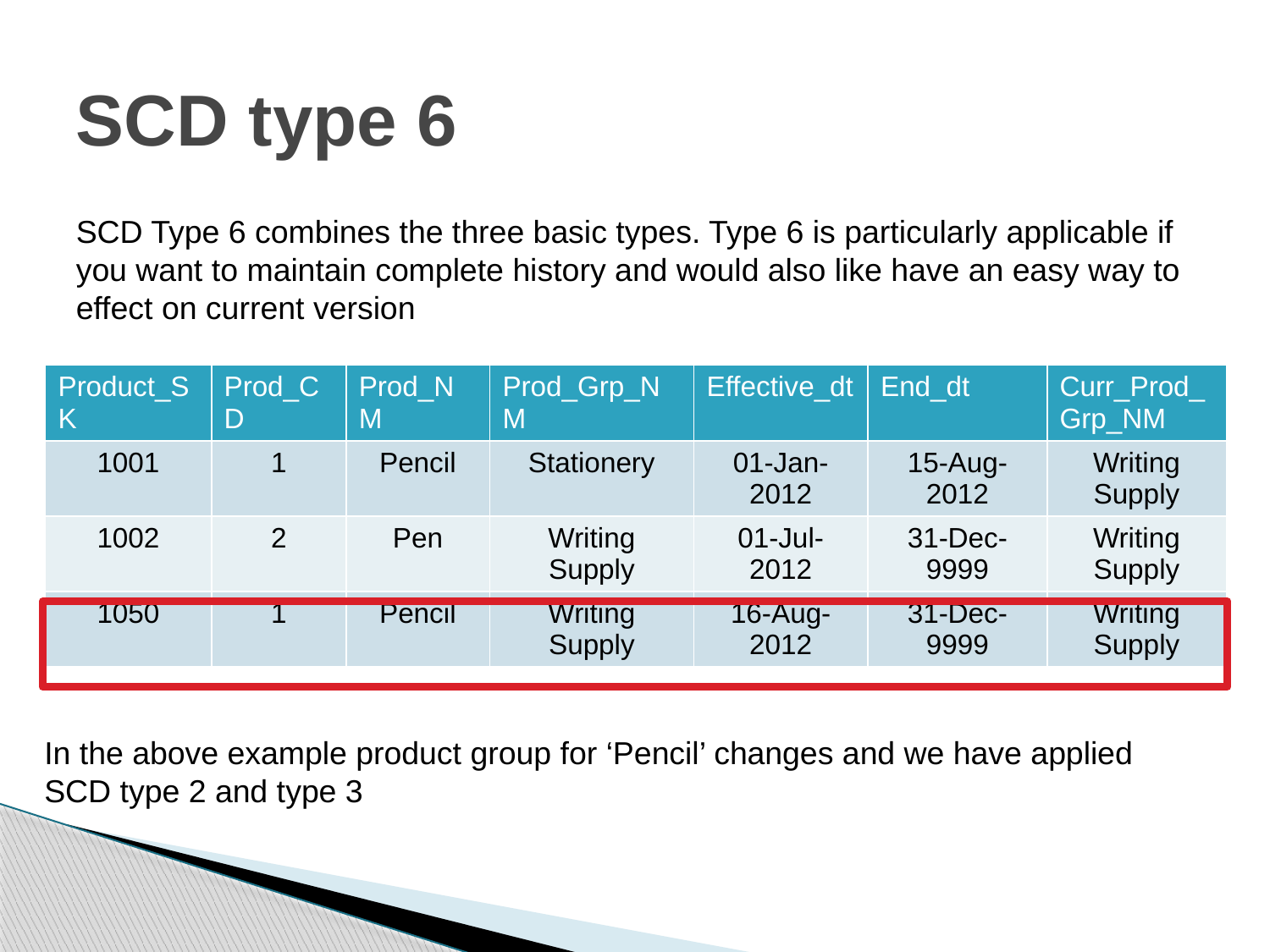

# SCD type 6
SCD Type 6 combines the three basic types. Type 6 is particularly applicable if you want to maintain complete history and would also like have an easy way to effect on current version

| Product\_SK | Prod\_CD | Prod\_NM | Prod\_Grp\_NM | Effective\_dt | End\_dt | Curr\_Prod\_Grp\_NM |
| --- | --- | --- | --- | --- | --- | --- |
| 1001 | 1 | Pencil | Stationery | 01-Jan-2012 | 15-Aug-2012 | Writing Supply |
| 1002 | 2 | Pen | Writing Supply | 01-Jul-2012 | 31-Dec-9999 | Writing Supply |
| 1050 | 1 | Pencil | Writing Supply | 16-Aug-2012 | 31-Dec-9999 | Writing Supply |

In the above example product group for ‘Pencil’ changes and we have applied SCD type 2 and type 3